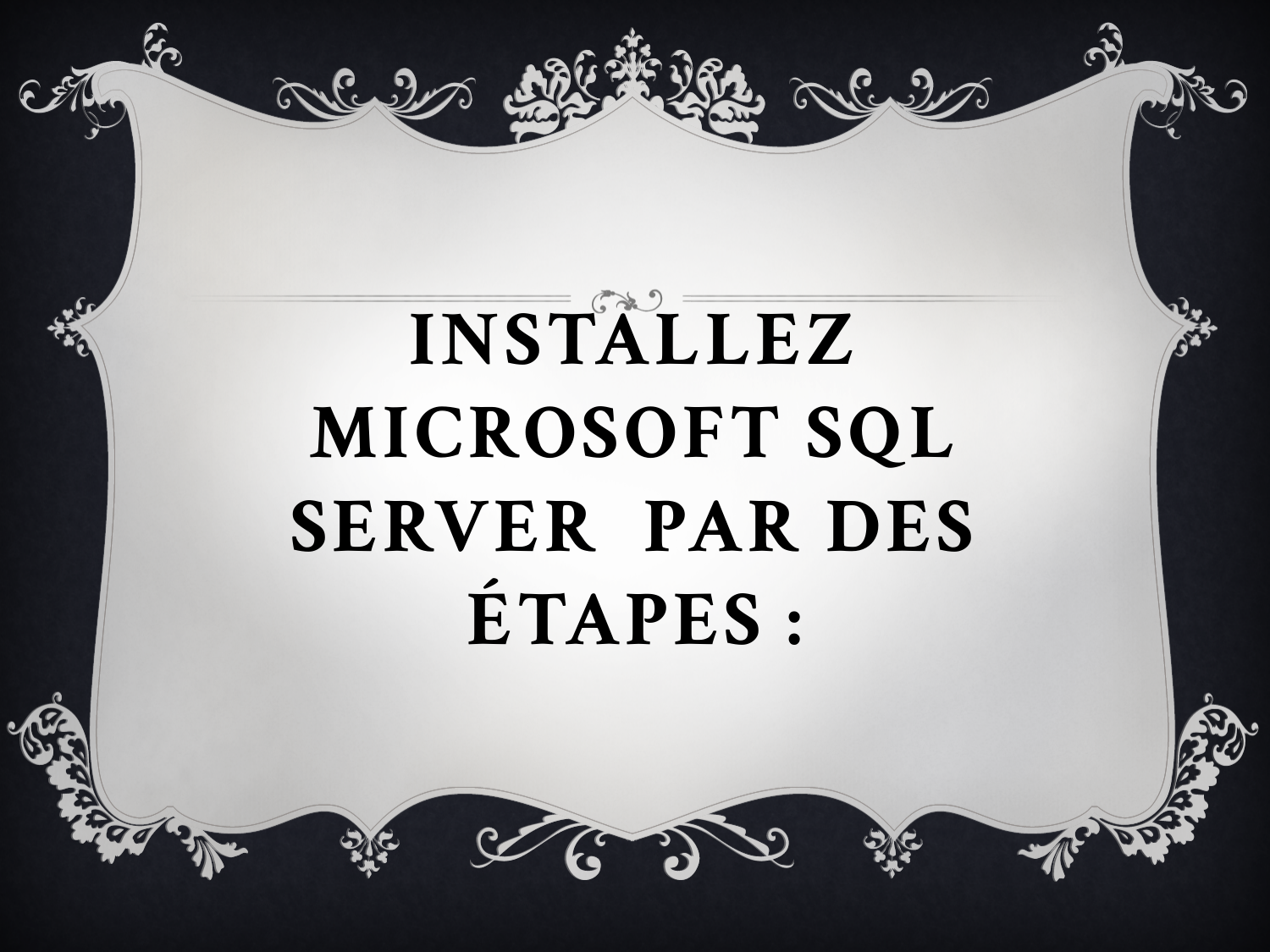

# Installez Microsoft SQL server  par des étapes :